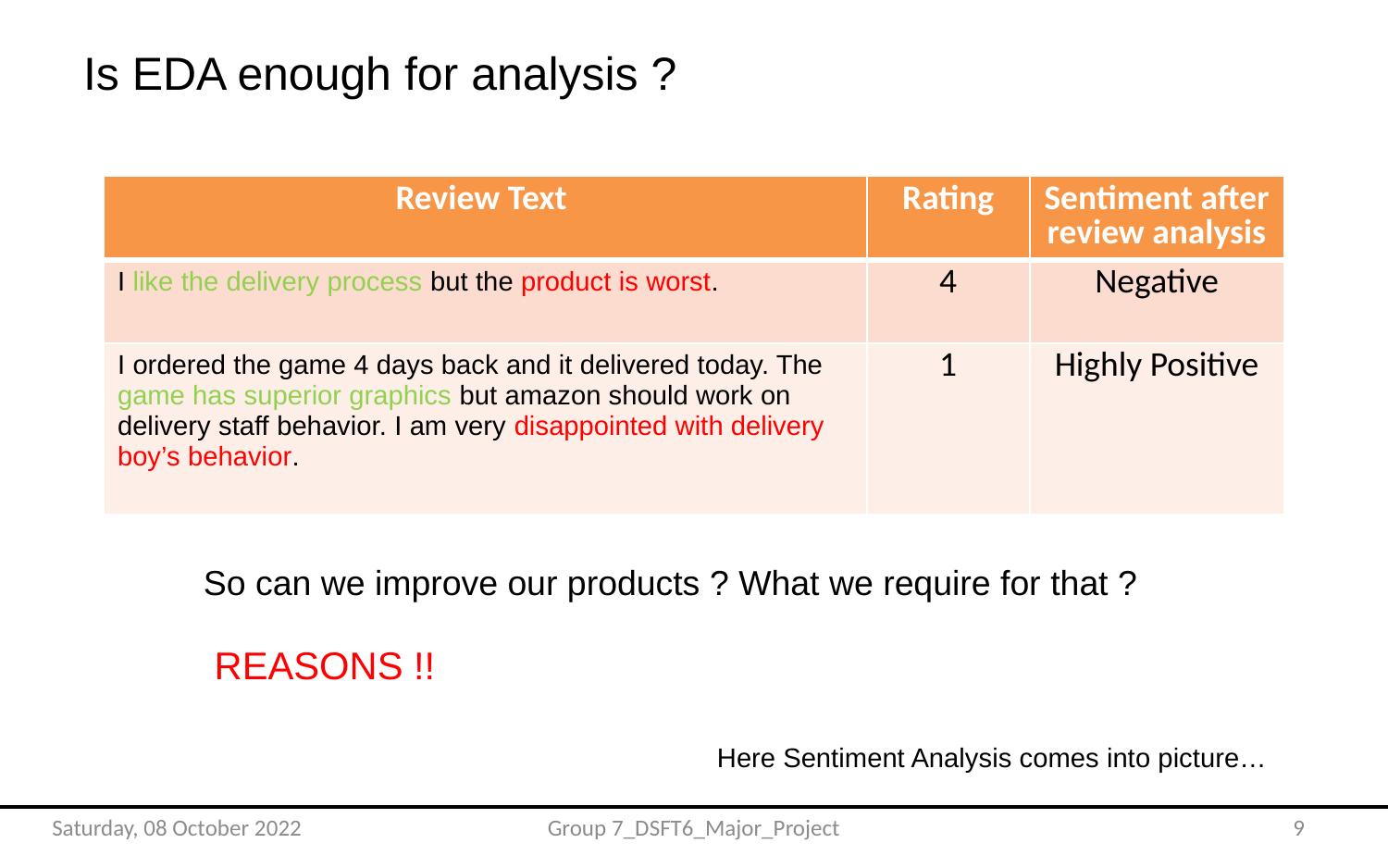

#
Is EDA enough for analysis ?
| Review Text | Rating | Sentiment after review analysis |
| --- | --- | --- |
| I like the delivery process but the product is worst. | 4 | Negative |
| I ordered the game 4 days back and it delivered today. The game has superior graphics but amazon should work on delivery staff behavior. I am very disappointed with delivery boy’s behavior. | 1 | Highly Positive |

So can we improve our products ? What we require for that ?
REASONS !!
Here Sentiment Analysis comes into picture…
Saturday, 08 October 2022
Group 7_DSFT6_Major_Project
9